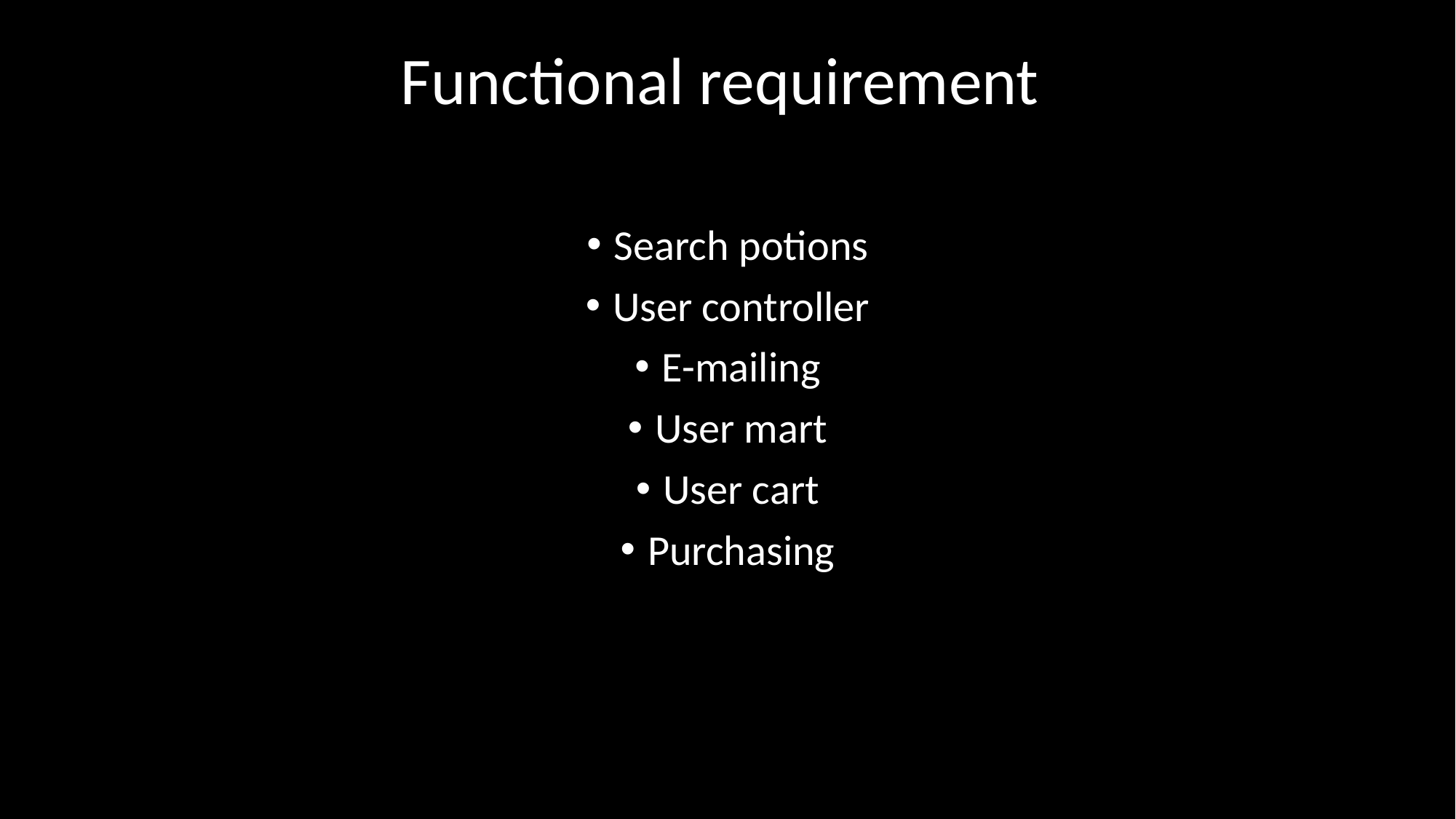

# Functional requirement
Search potions
User controller
E-mailing
User mart
User cart
Purchasing